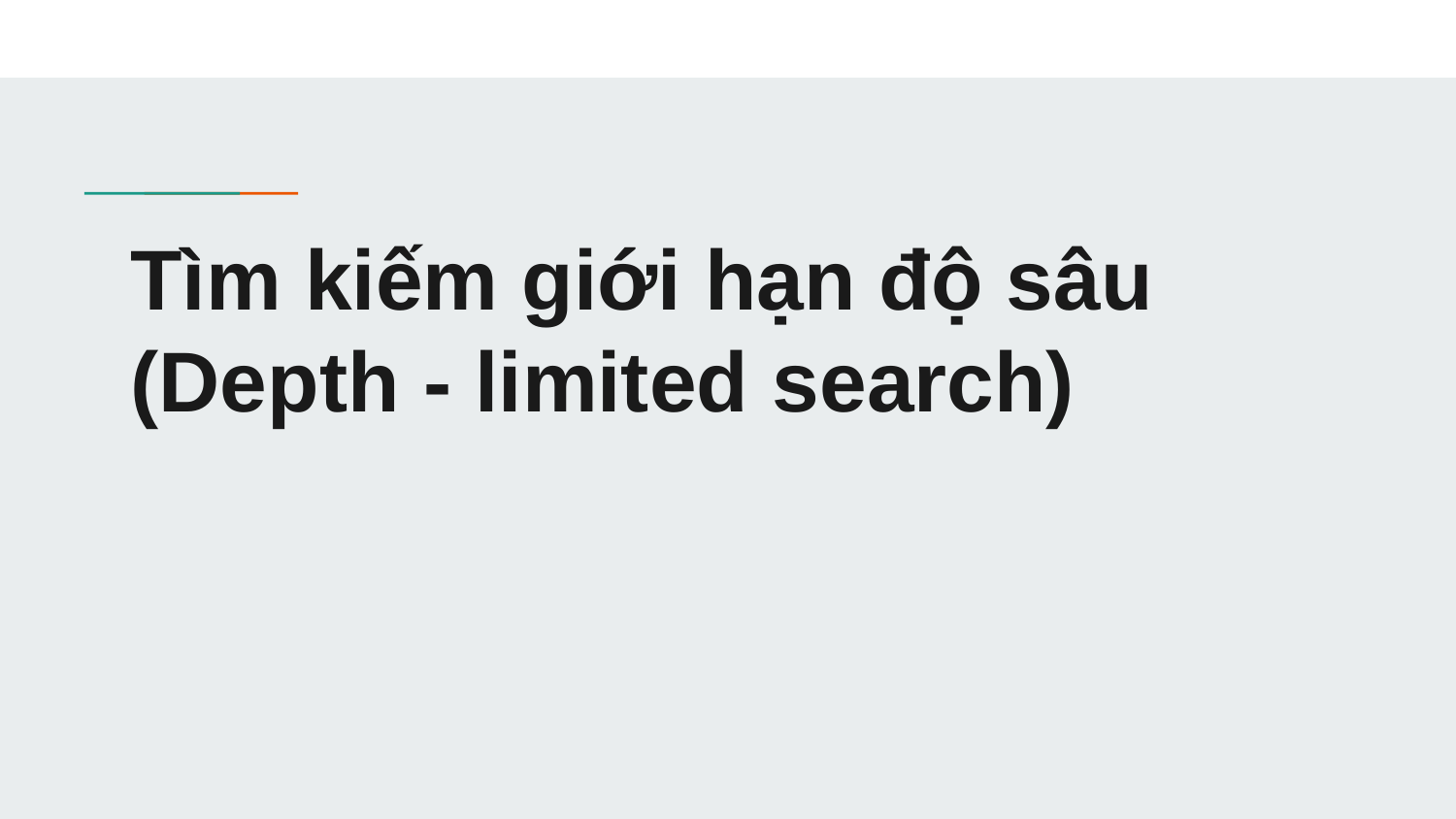

# Tìm kiếm giới hạn độ sâu
(Depth - limited search)